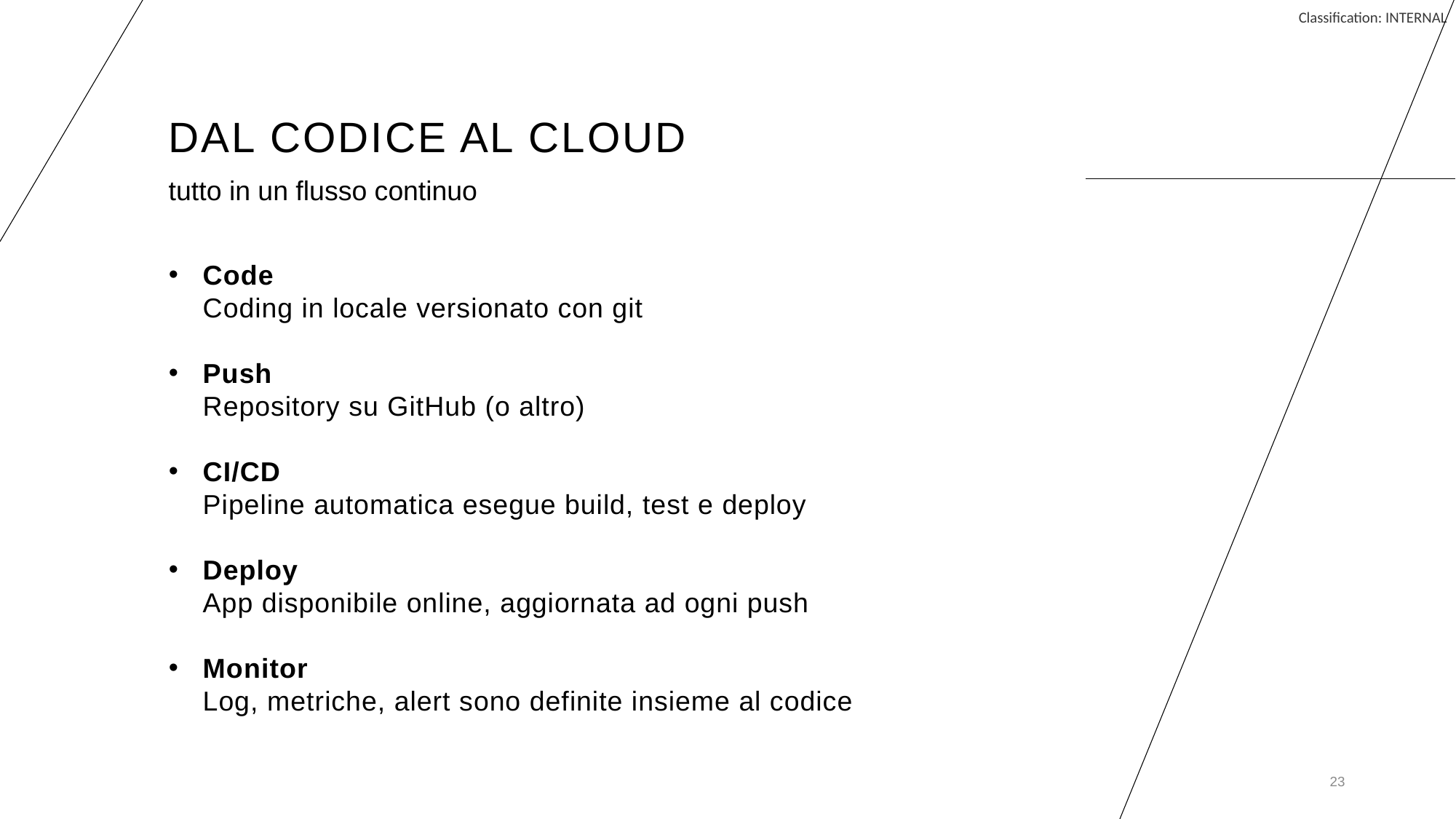

# Dal codice al Cloud
tutto in un flusso continuo
Code
Coding in locale versionato con git

Push
Repository su GitHub (o altro)

CI/CD
Pipeline automatica esegue build, test e deploy

Deploy
App disponibile online, aggiornata ad ogni push

Monitor
Log, metriche, alert sono definite insieme al codice
23